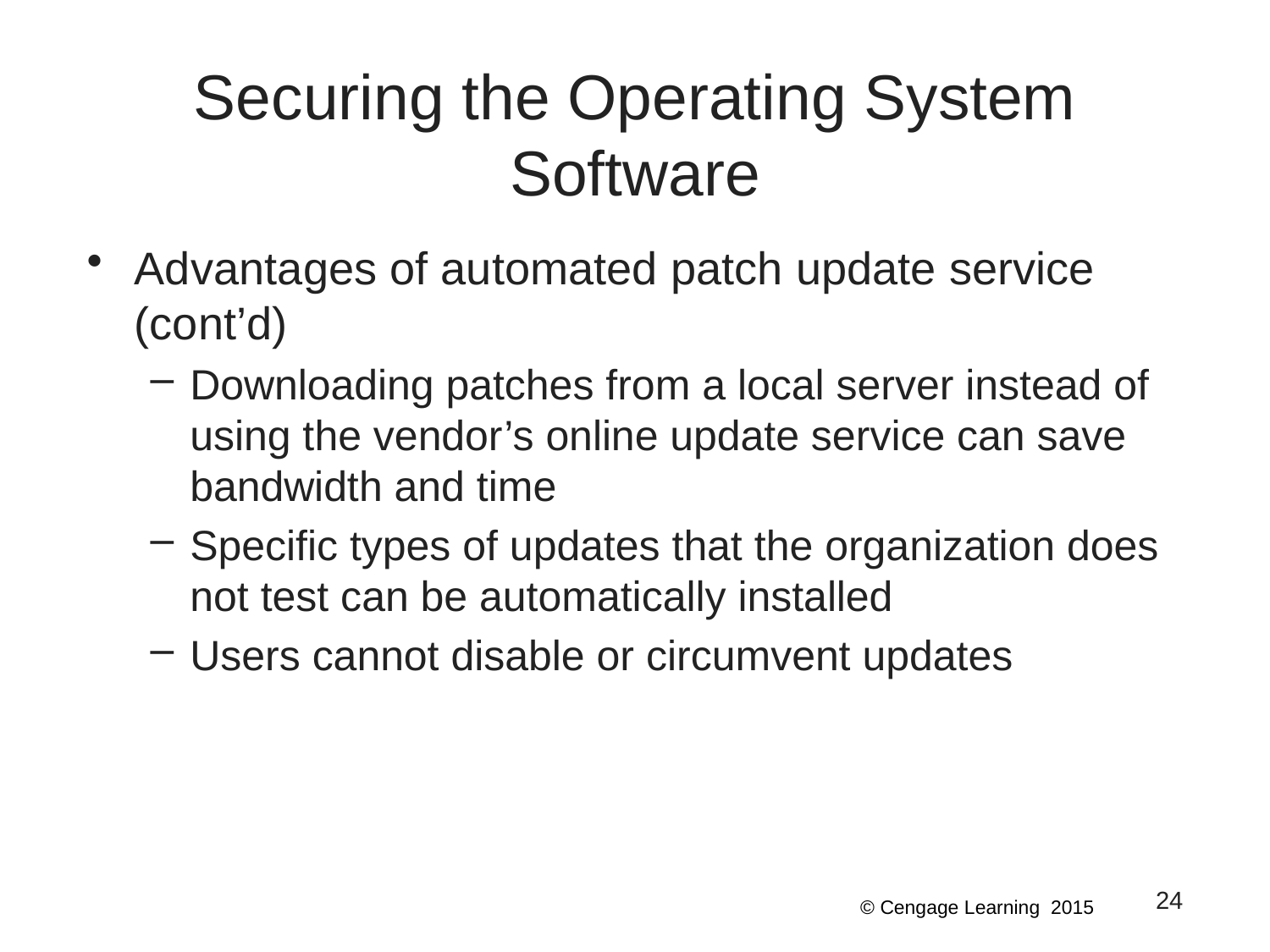

# Securing the Operating System Software
Advantages of automated patch update service (cont’d)
Downloading patches from a local server instead of using the vendor’s online update service can save bandwidth and time
Specific types of updates that the organization does not test can be automatically installed
Users cannot disable or circumvent updates

24